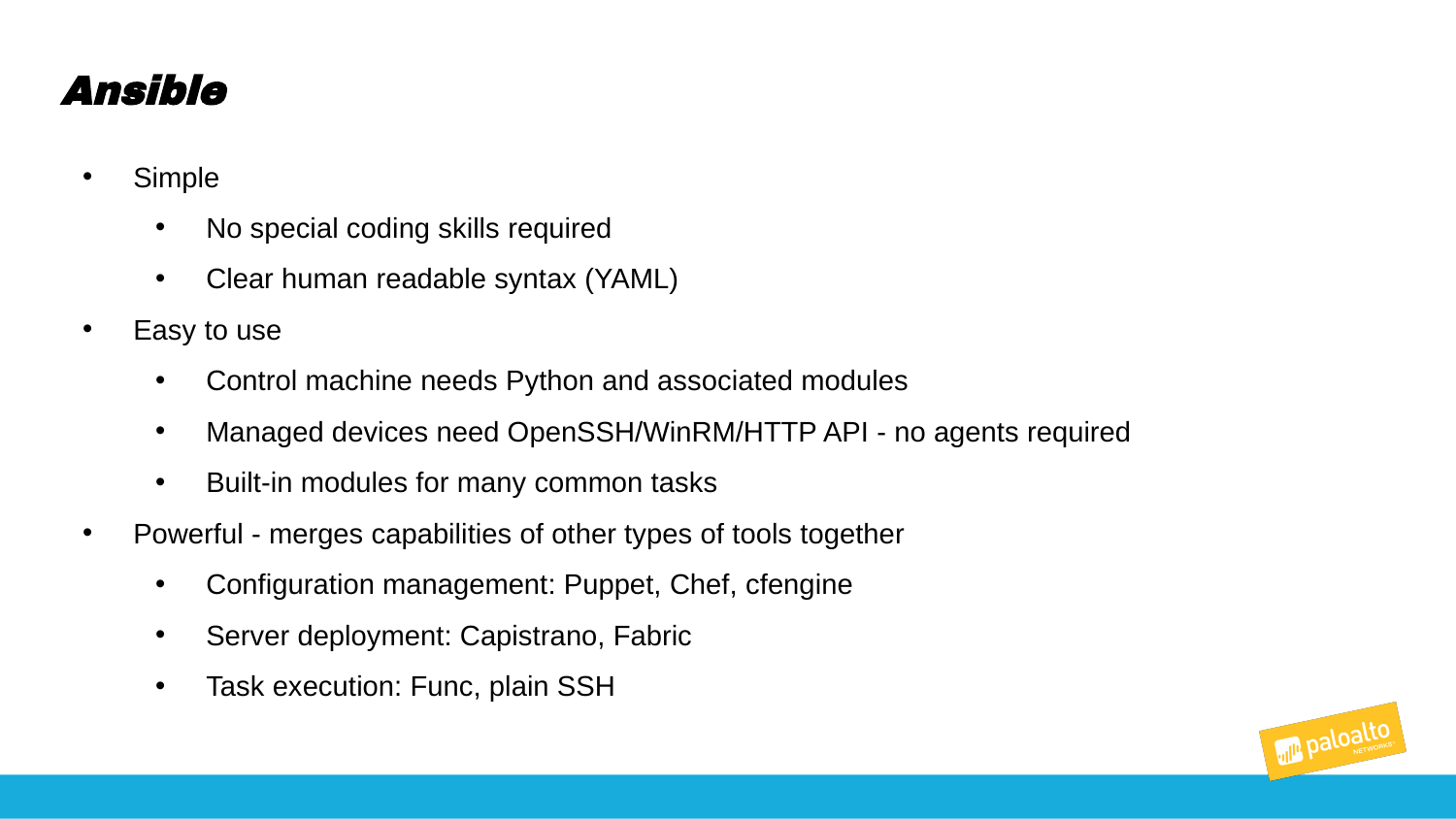

# Ansible
Simple
No special coding skills required
Clear human readable syntax (YAML)
Easy to use
Control machine needs Python and associated modules
Managed devices need OpenSSH/WinRM/HTTP API - no agents required
Built-in modules for many common tasks
Powerful - merges capabilities of other types of tools together
Configuration management: Puppet, Chef, cfengine
Server deployment: Capistrano, Fabric
Task execution: Func, plain SSH